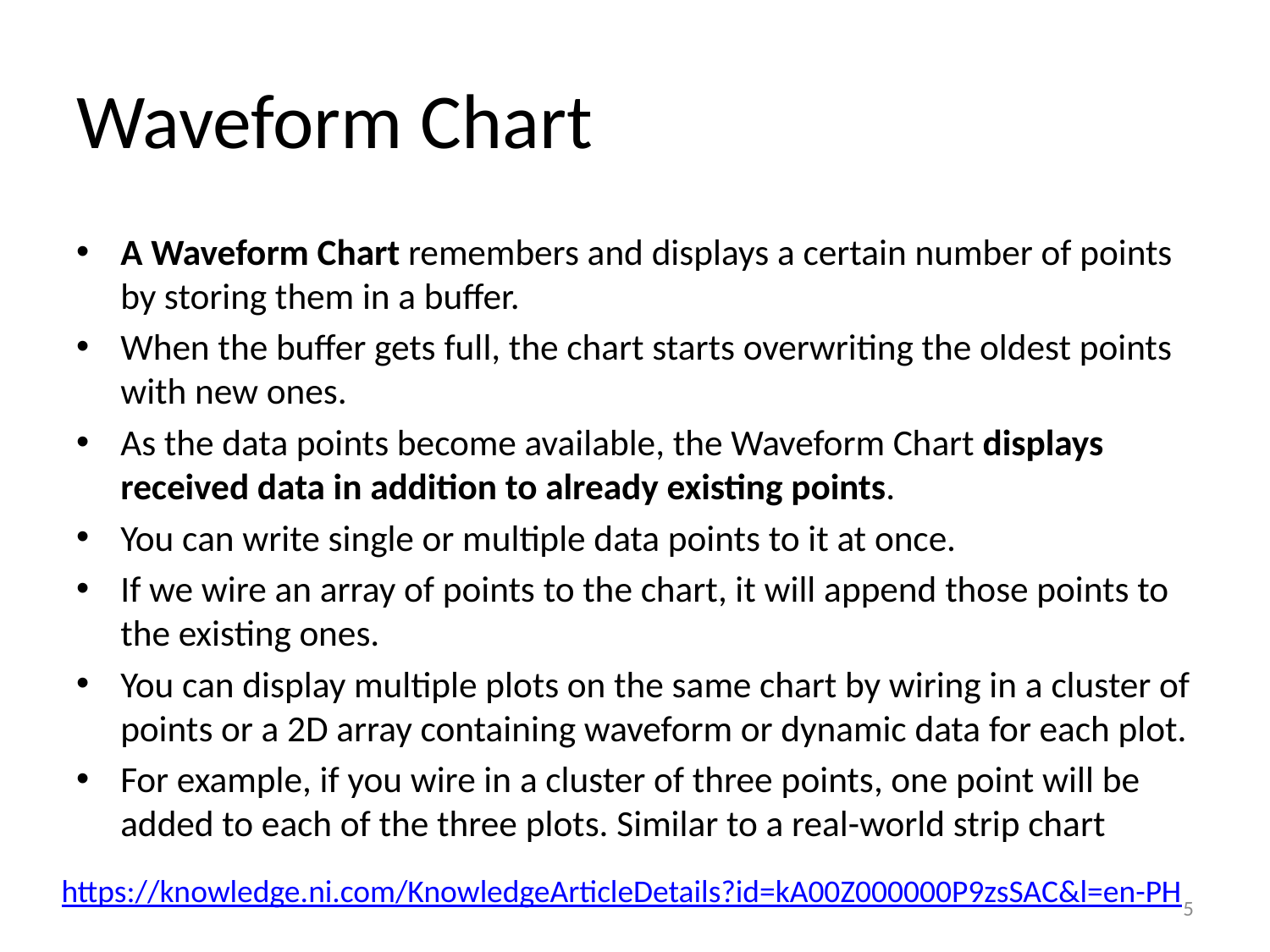

# Waveform Chart
A Waveform Chart remembers and displays a certain number of points by storing them in a buffer.
When the buffer gets full, the chart starts overwriting the oldest points with new ones.
As the data points become available, the Waveform Chart displays received data in addition to already existing points.
You can write single or multiple data points to it at once.
If we wire an array of points to the chart, it will append those points to the existing ones.
You can display multiple plots on the same chart by wiring in a cluster of points or a 2D array containing waveform or dynamic data for each plot.
For example, if you wire in a cluster of three points, one point will be added to each of the three plots. Similar to a real-world strip chart

https://knowledge.ni.com/KnowledgeArticleDetails?id=kA00Z000000P9zsSAC&l=en-PH
5